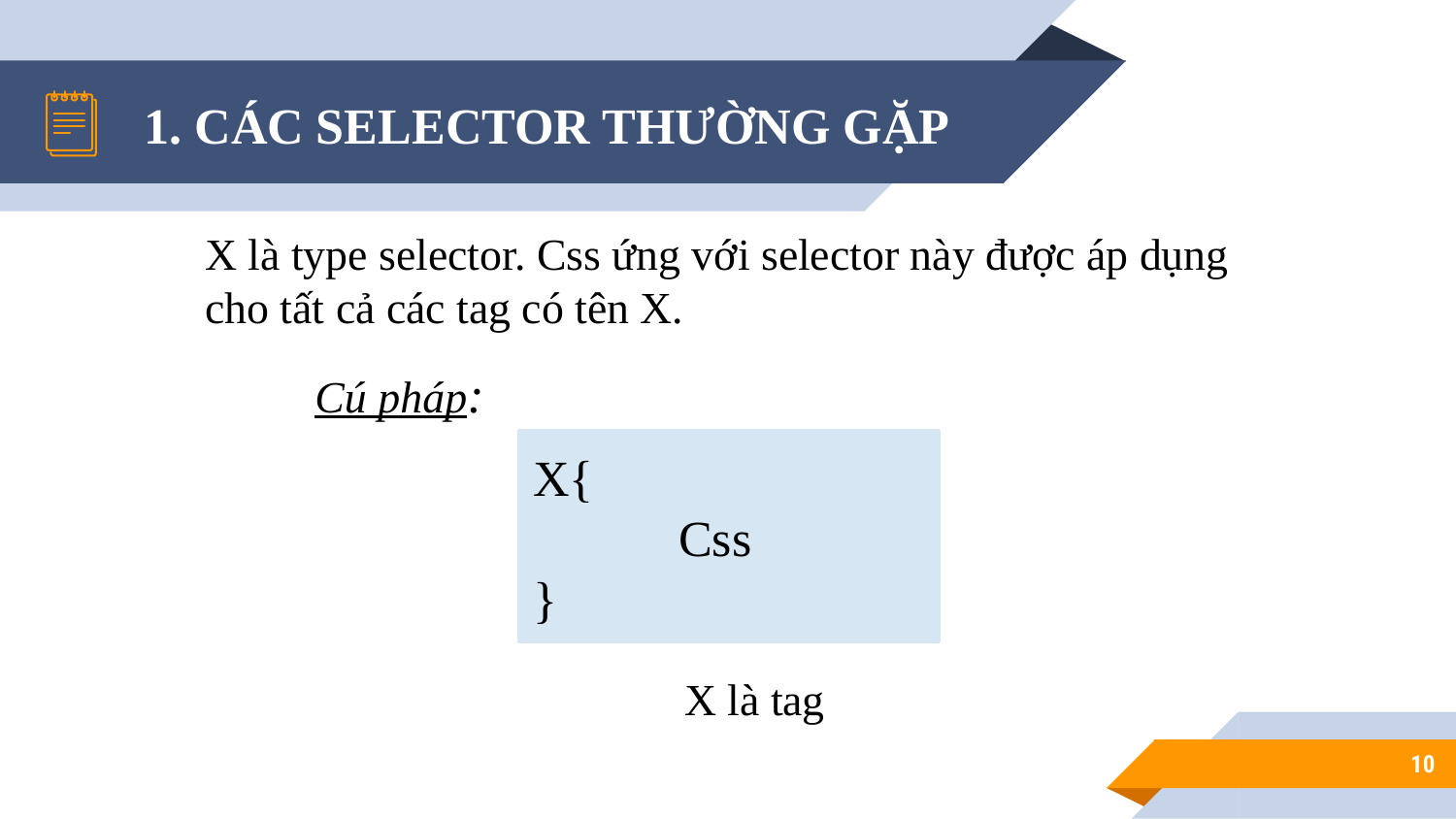

# 1. CÁC SELECTOR THƯỜNG GẶP

X là type selector. Css ứng với selector này được áp dụng cho tất cả các tag có tên X.
Cú pháp:
X{
	Css
}
X là tag
10